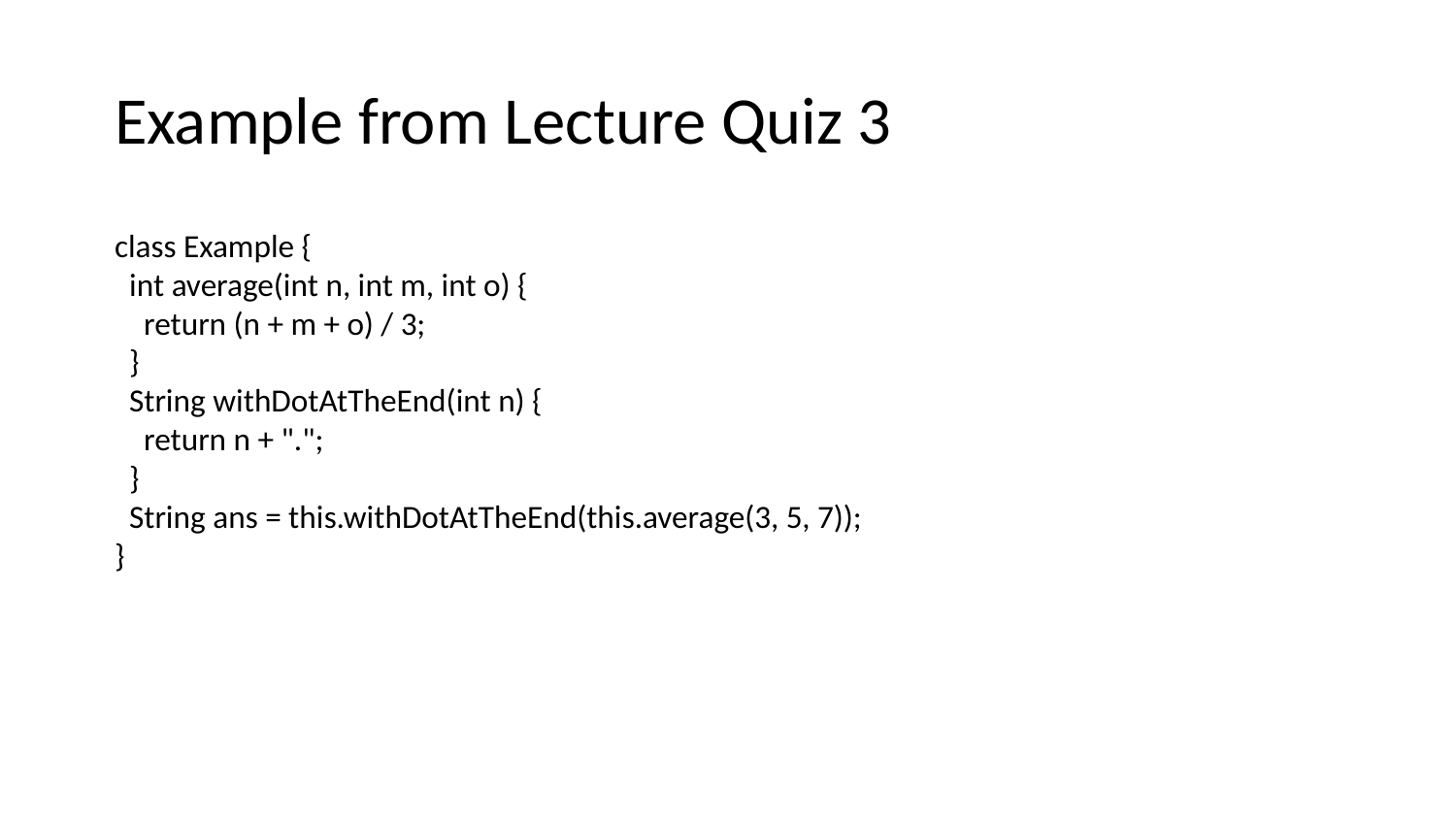

# Example from Lecture Quiz 3
class Example {
  int average(int n, int m, int o) {
    return (n + m + o) / 3;
  }
  String withDotAtTheEnd(int n) {
    return n + ".";
  }
  String ans = this.withDotAtTheEnd(this.average(3, 5, 7));
}